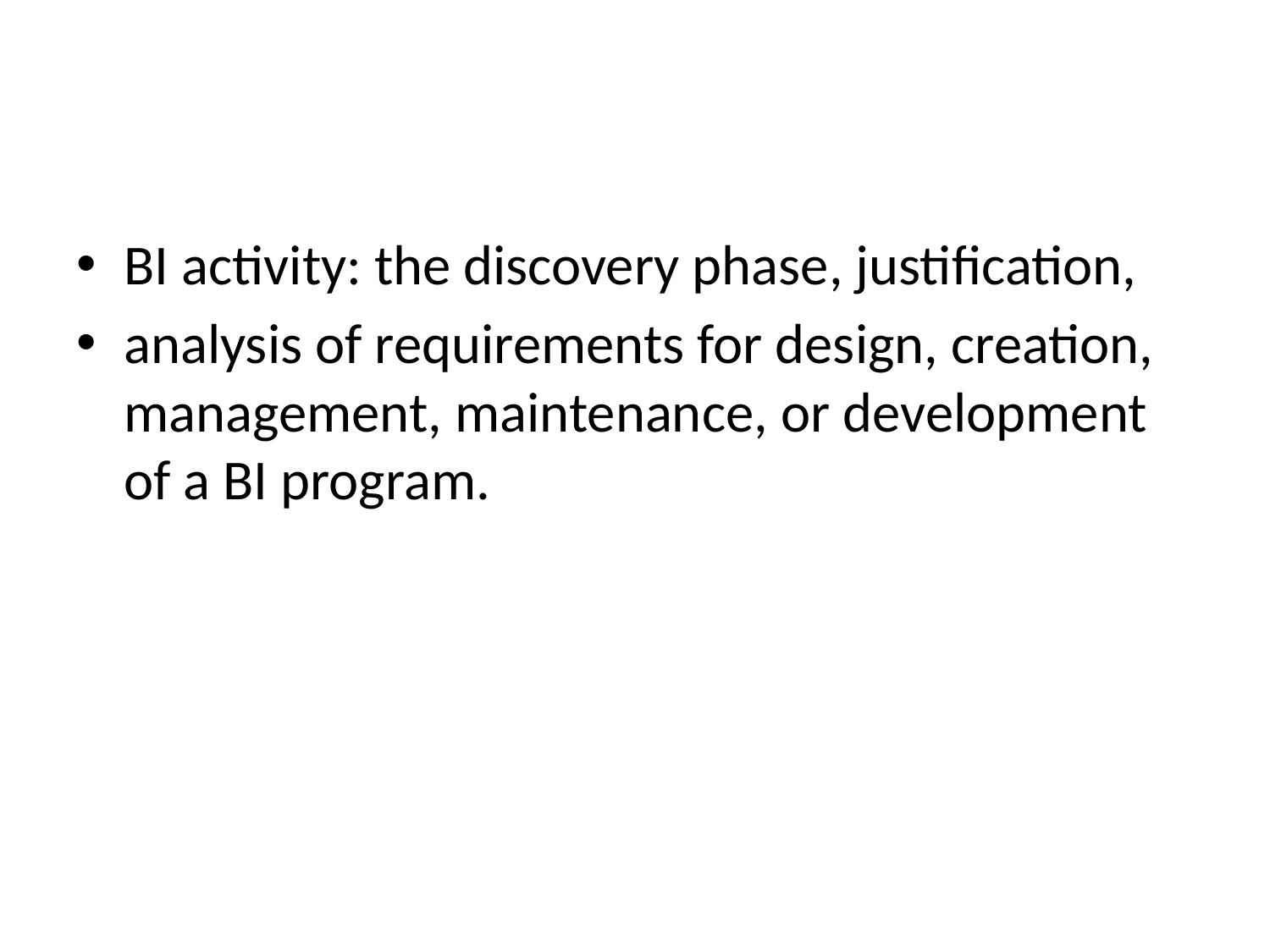

#
BI activity: the discovery phase, justification,
analysis of requirements for design, creation, management, maintenance, or development of a BI program.